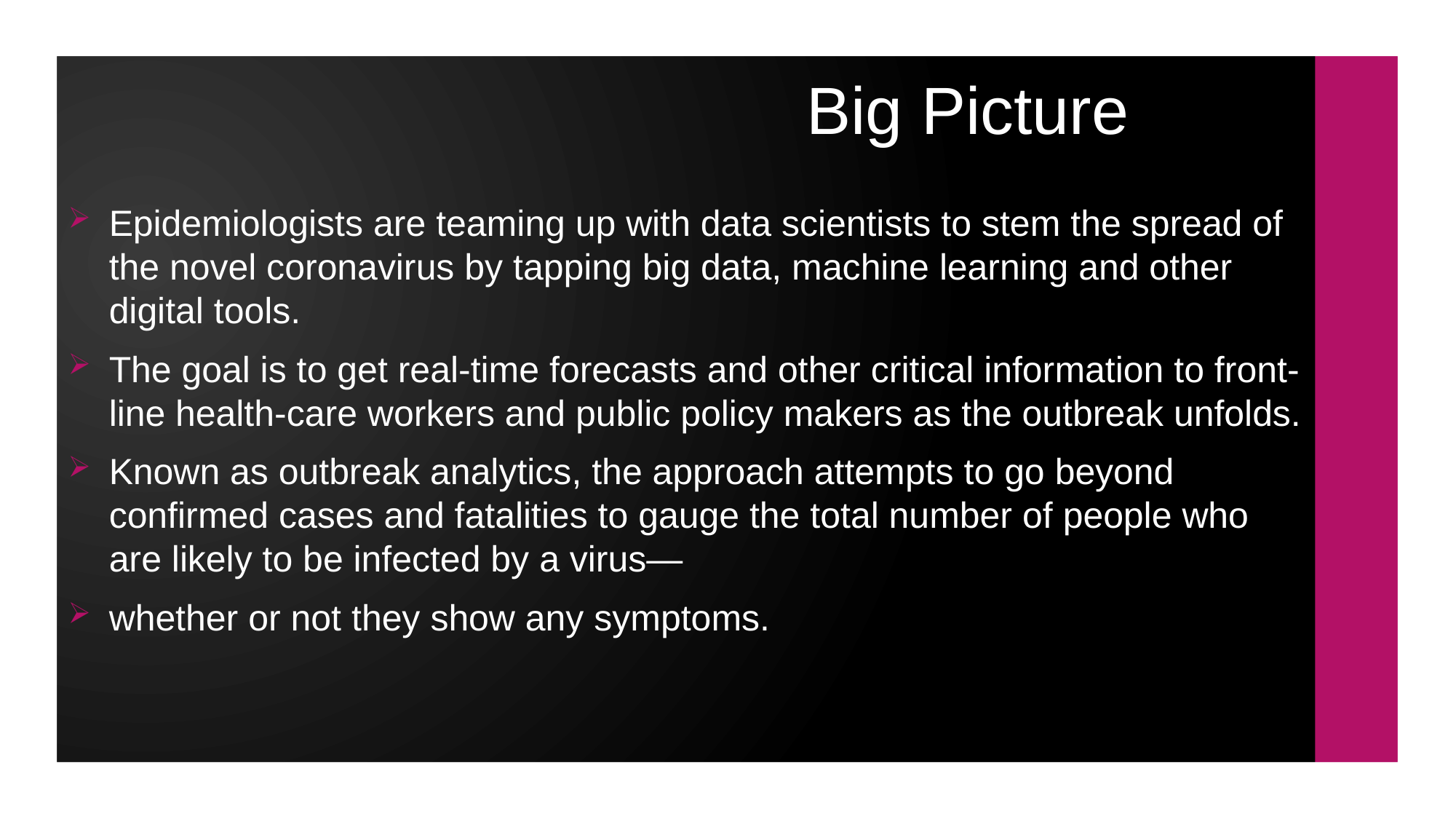

# Big Picture

Epidemiologists are teaming up with data scientists to stem the spread of the novel coronavirus by tapping big data, machine learning and other digital tools.
The goal is to get real-time forecasts and other critical information to front-line health-care workers and public policy makers as the outbreak unfolds.
Known as outbreak analytics, the approach attempts to go beyond confirmed cases and fatalities to gauge the total number of people who are likely to be infected by a virus—
whether or not they show any symptoms.